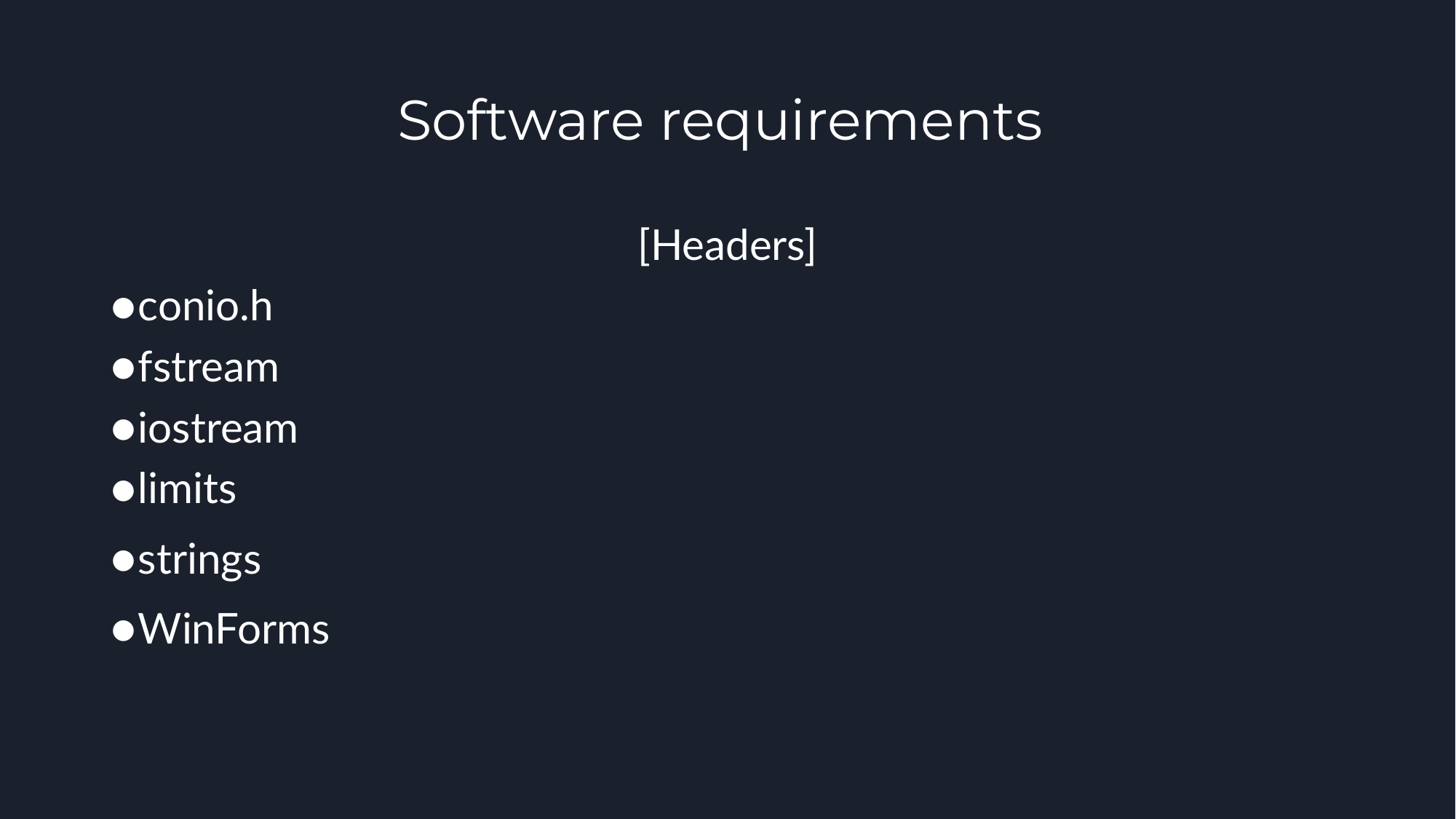

# Software requirements
[Headers]
conio.h
fstream
iostream
limits
strings
WinForms